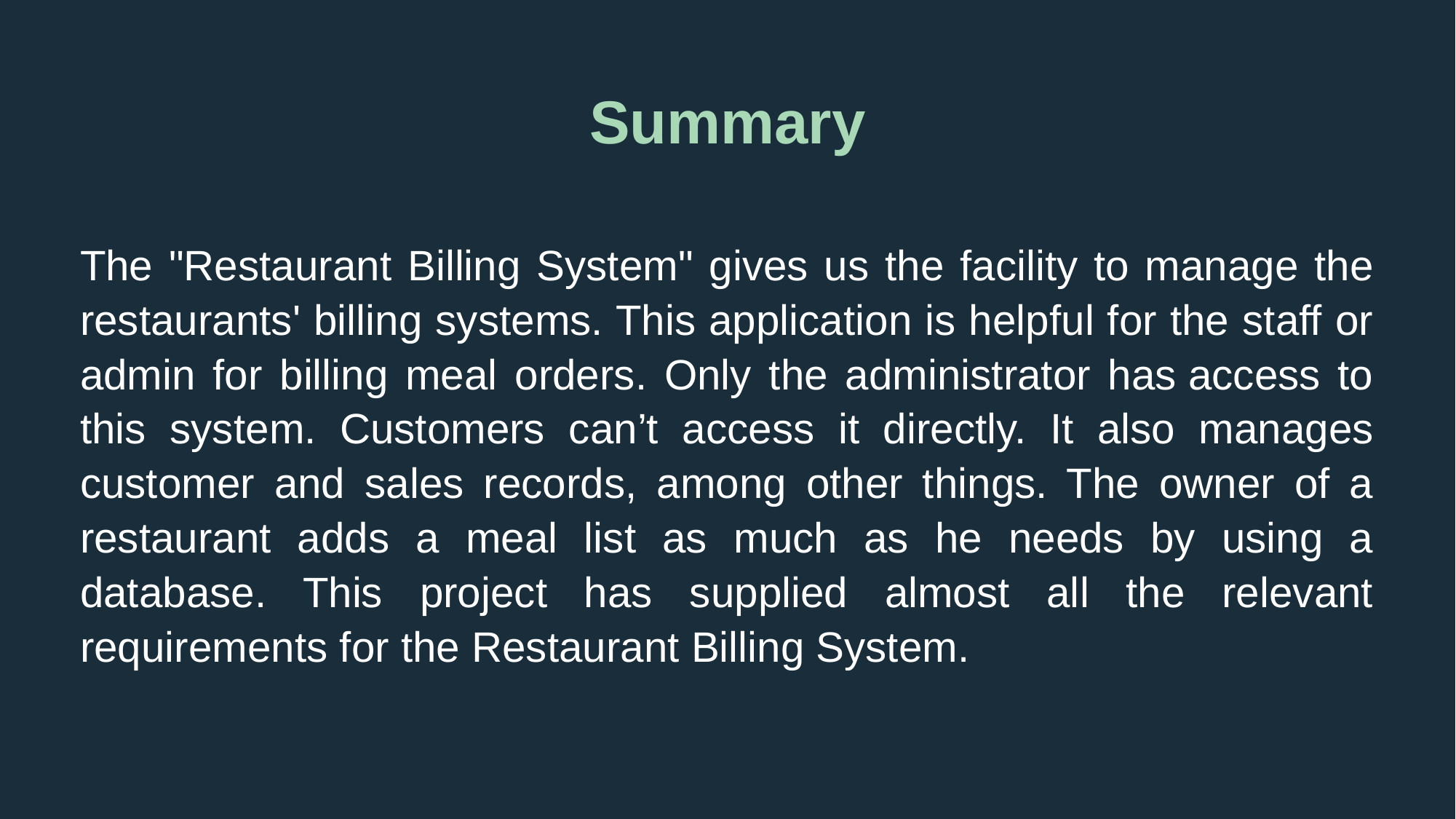

Summary

The "Restaurant Billing System" gives us the facility to manage the restaurants' billing systems. This application is helpful for the staff or admin for billing meal orders. Only the administrator has access to this system. Customers can’t access it directly. It also manages customer and sales records, among other things. The owner of a restaurant adds a meal list as much as he needs by using a database. This project has supplied almost all the relevant requirements for the Restaurant Billing System.